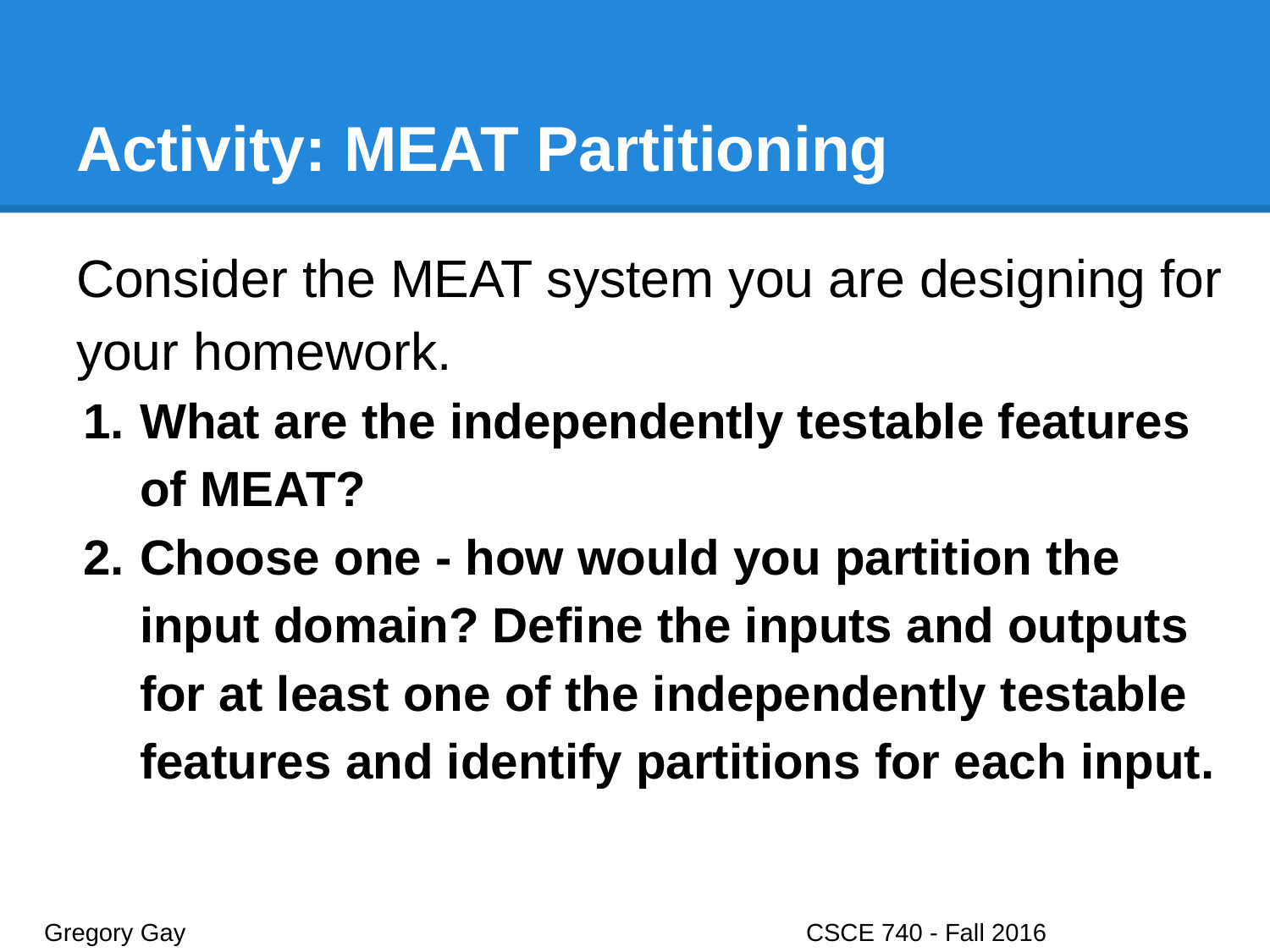

# Activity: MEAT Partitioning
Consider the MEAT system you are designing for your homework.
What are the independently testable features of MEAT?
Choose one - how would you partition the input domain? Define the inputs and outputs for at least one of the independently testable features and identify partitions for each input.
Gregory Gay					CSCE 740 - Fall 2016								35